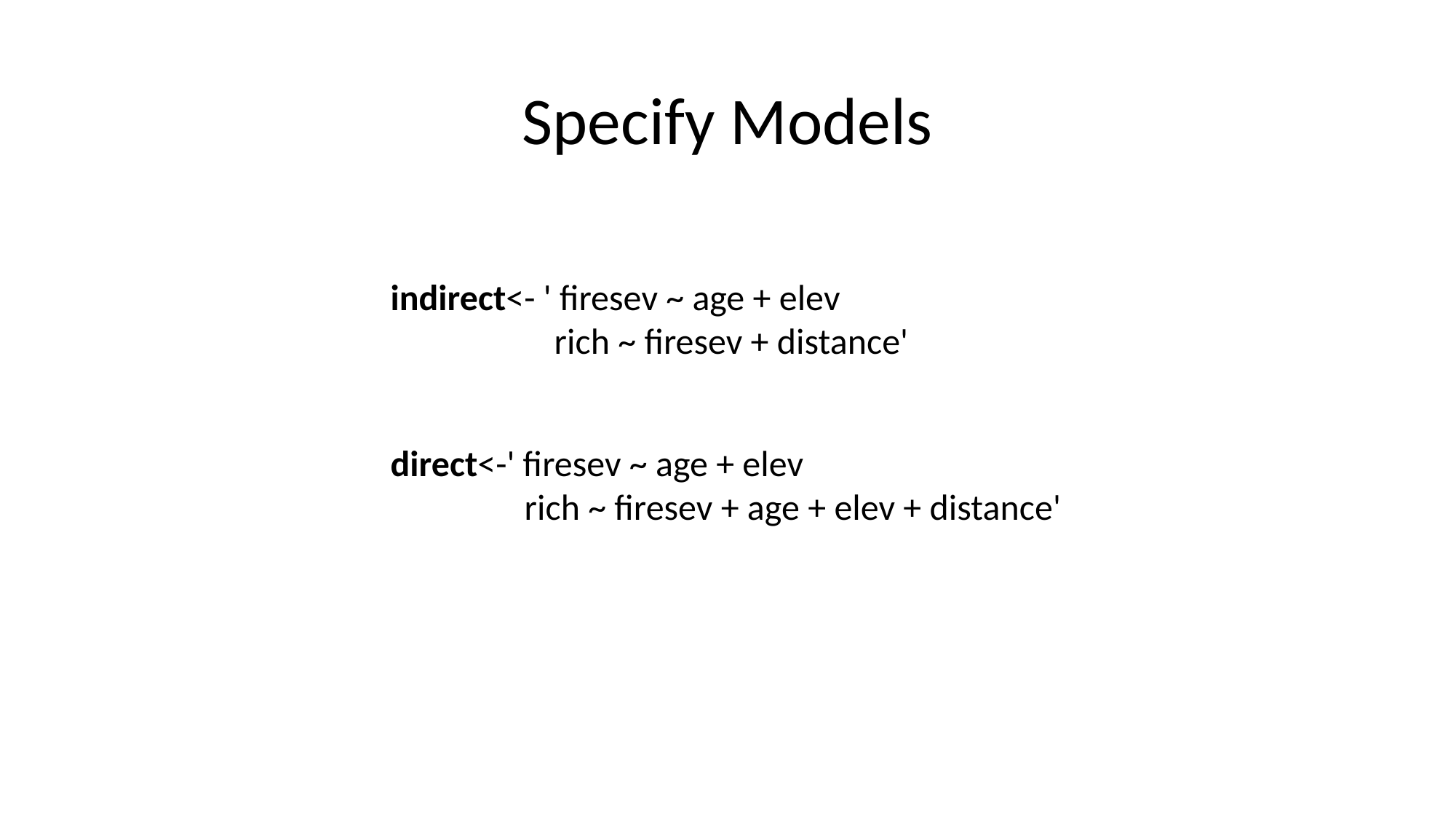

# Specify Models
indirect<- ' firesev ~ age + elev
                    rich ~ firesev + distance'
direct<-' firesev ~ age + elev
	   rich ~ firesev + age + elev + distance'